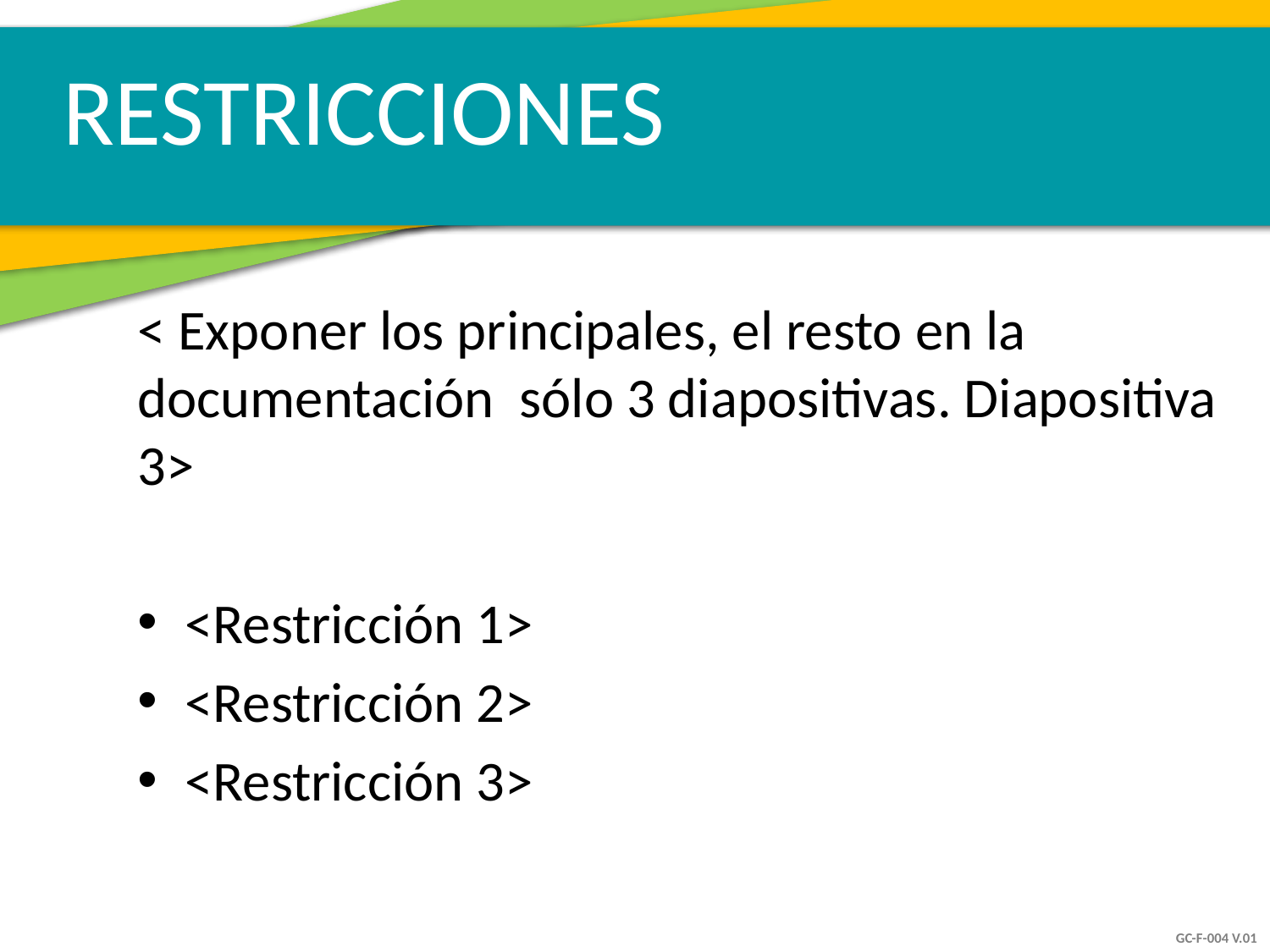

RESTRICCIONES
< Exponer los principales, el resto en la documentación  sólo 3 diapositivas. Diapositiva 3>

<Restricción 1>
<Restricción 2>
<Restricción 3>